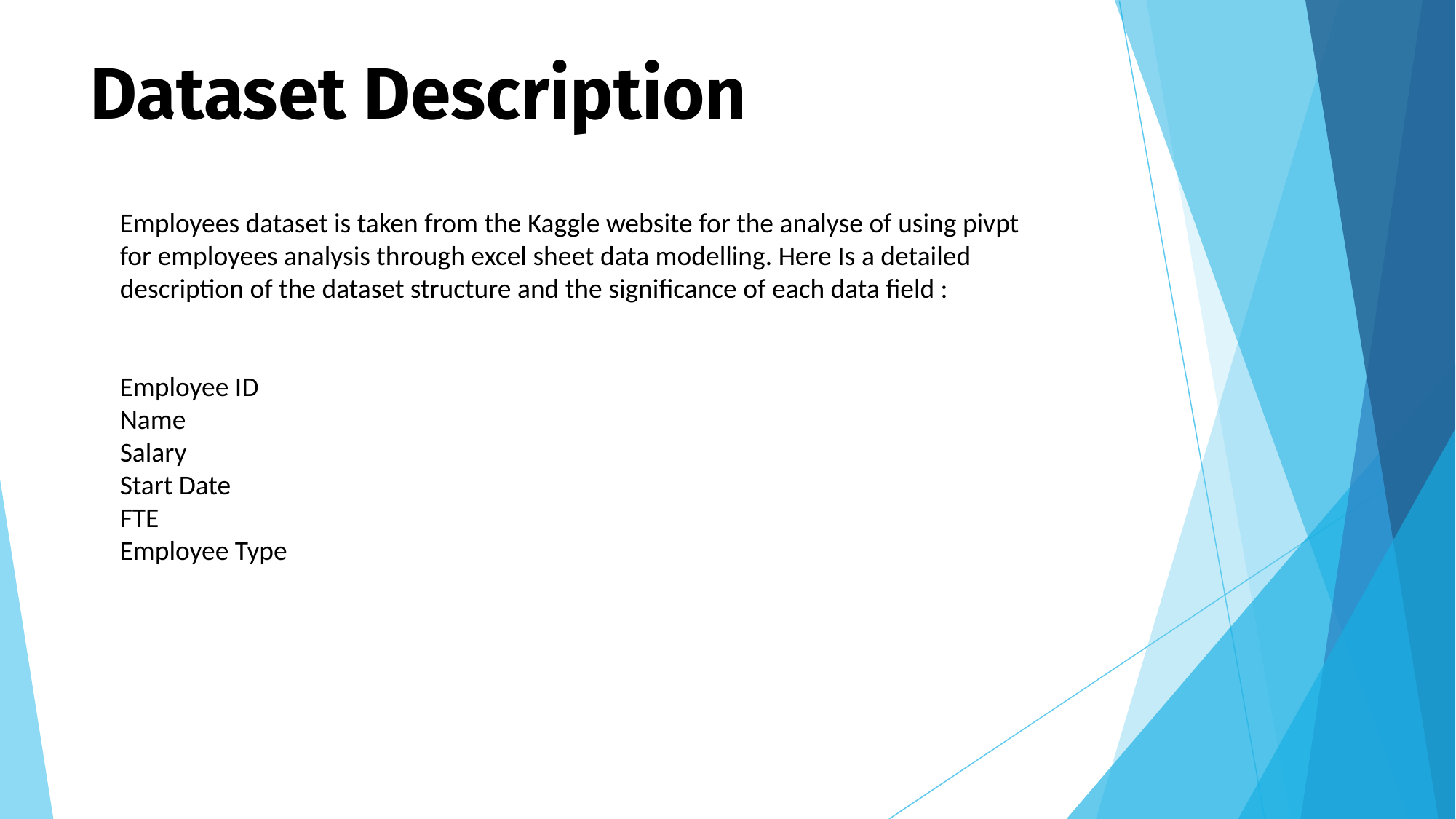

# Dataset Description
Employees dataset is taken from the Kaggle website for the analyse of using pivpt for employees analysis through excel sheet data modelling. Here Is a detailed description of the dataset structure and the significance of each data field :

Employee ID
Name
Salary
Start Date
FTE
Employee Type